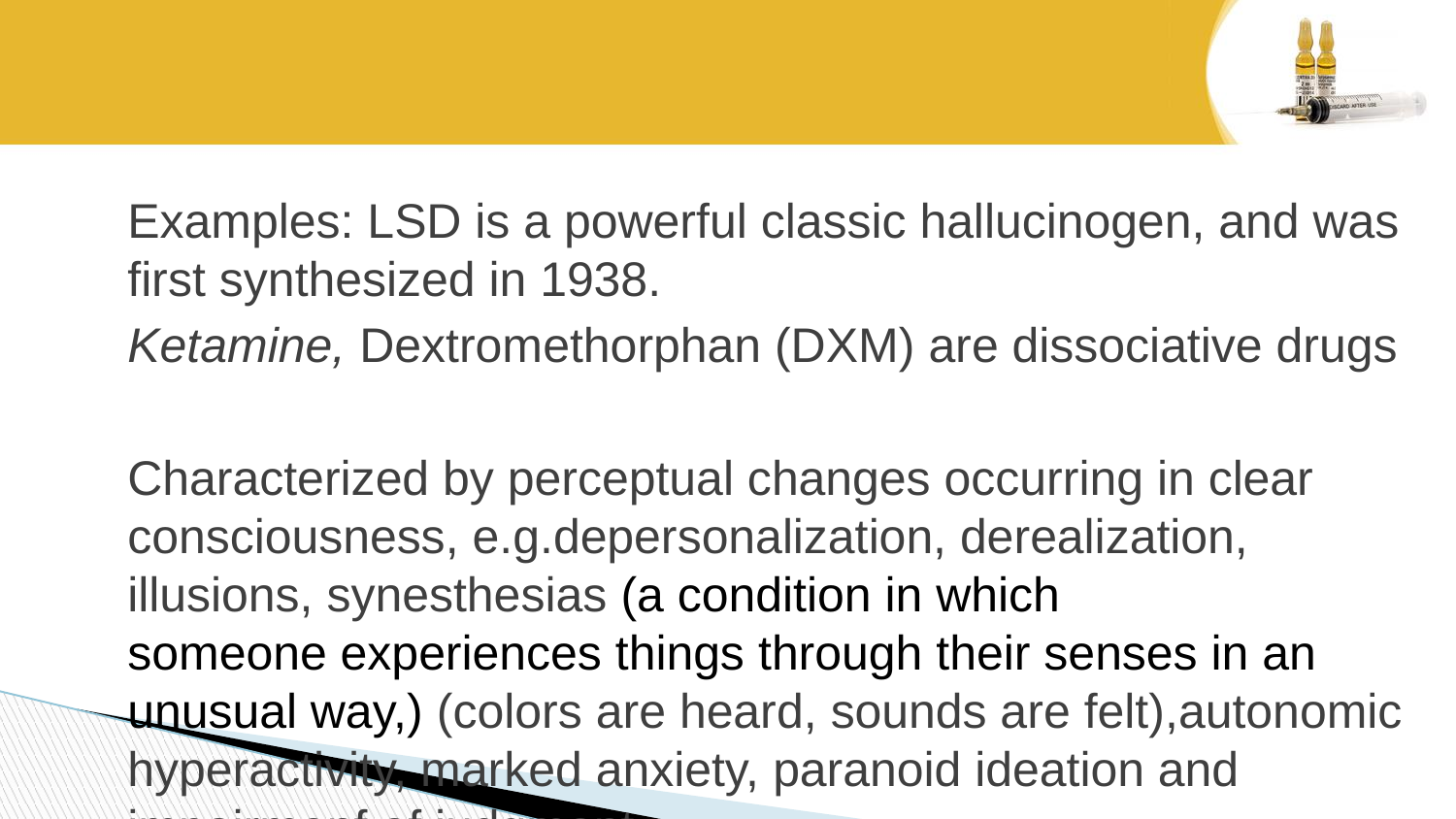

#

Examples: LSD is a powerful classic hallucinogen, and was first synthesized in 1938.
Ketamine, Dextromethorphan (DXM) are dissociative drugs

Characterized by perceptual changes occurring in clear consciousness, e.g.depersonalization, derealization, illusions, synesthesias (a condition in which someone experiences things through their senses in an unusual way,) (colors are heard, sounds are felt),autonomic hyperactivity, marked anxiety, paranoid ideation and impairmenf of judgment.